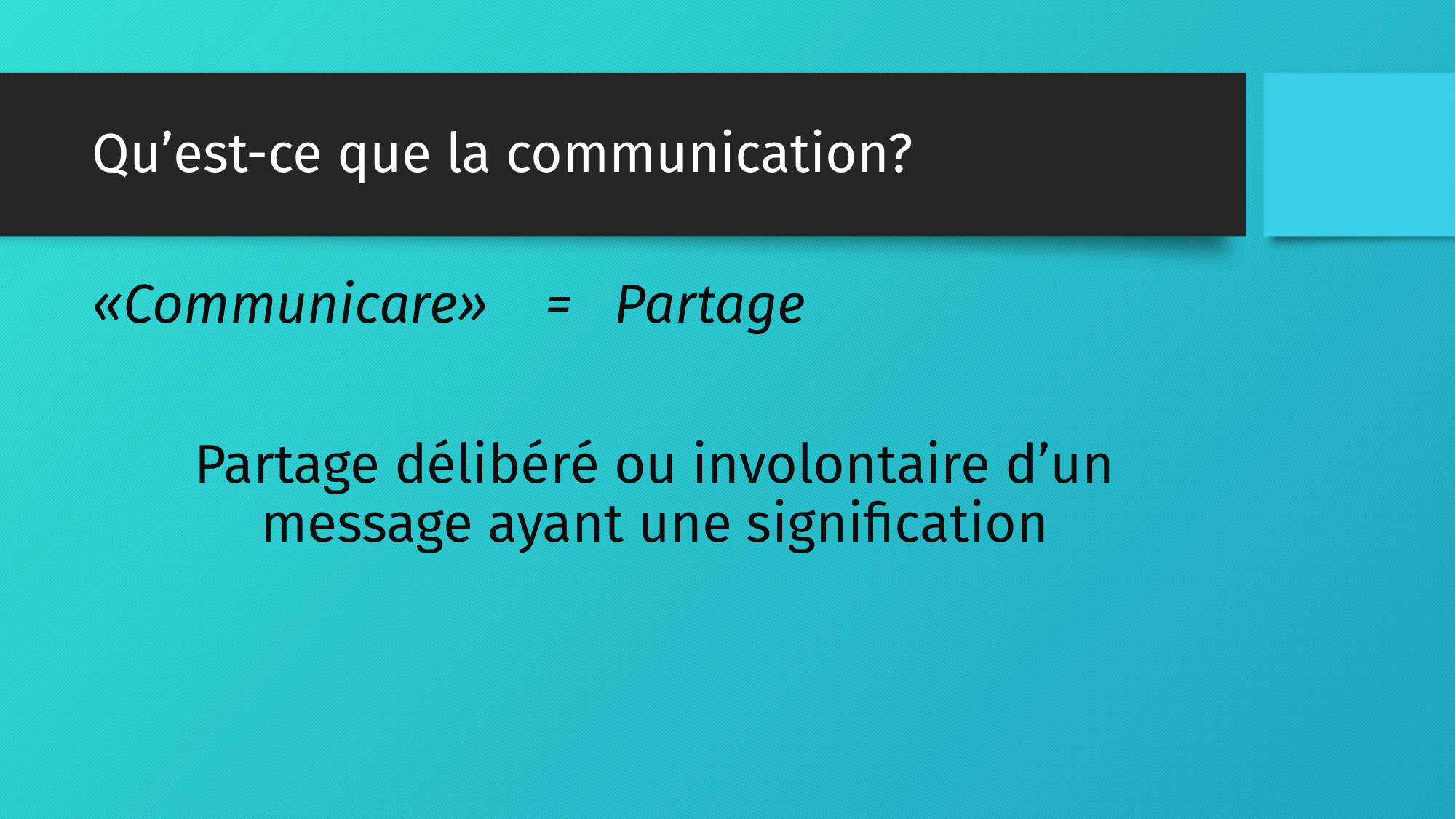

# Qu’est-ce que la communication?
«Communicare»    =   Partage
Partage délibéré ou involontaire d’un message ayant une signification